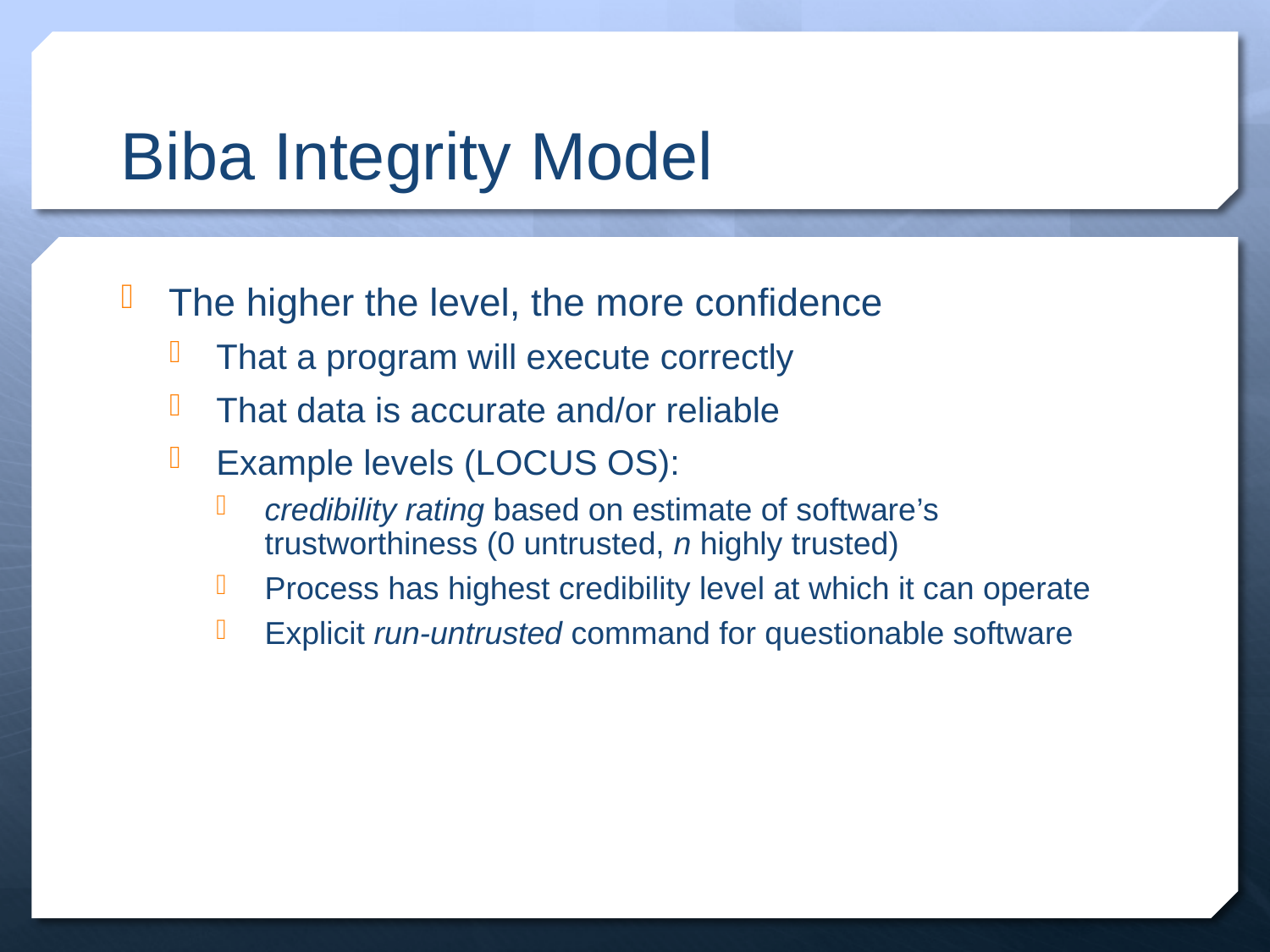

# Biba Integrity Model
The higher the level, the more confidence
That a program will execute correctly
That data is accurate and/or reliable
Example levels (LOCUS OS):
credibility rating based on estimate of software’s trustworthiness (0 untrusted, n highly trusted)
Process has highest credibility level at which it can operate
Explicit run-untrusted command for questionable software